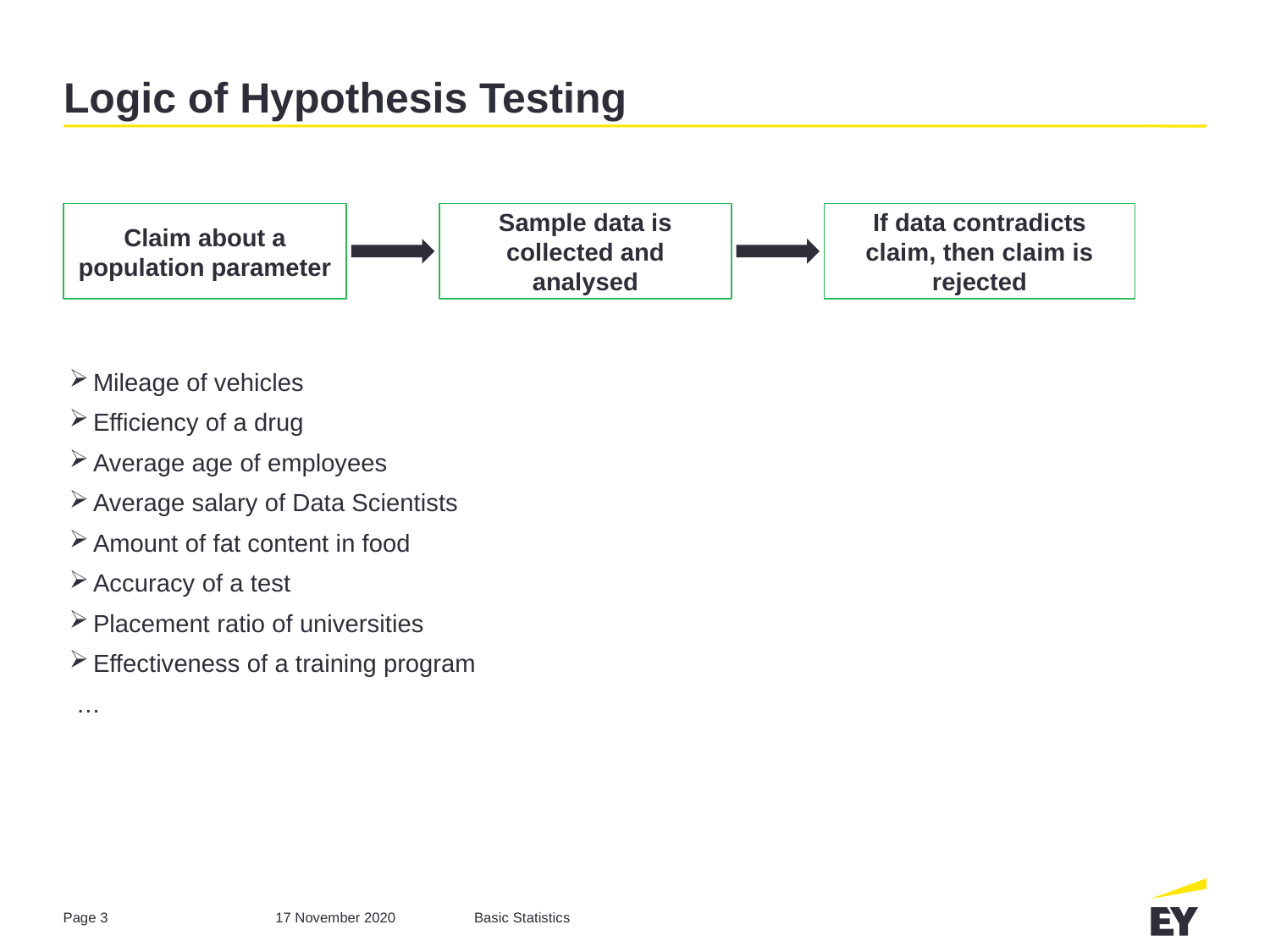

# Logic of Hypothesis Testing
Claim about a population parameter
Sample data is collected and analysed
If data contradicts claim, then claim is rejected

Mileage of vehicles
Efficiency of a drug
Average age of employees
Average salary of Data Scientists
Amount of fat content in food
Accuracy of a test
Placement ratio of universities
Effectiveness of a training program
 …

Page 3
17 November 2020
Basic Statistics